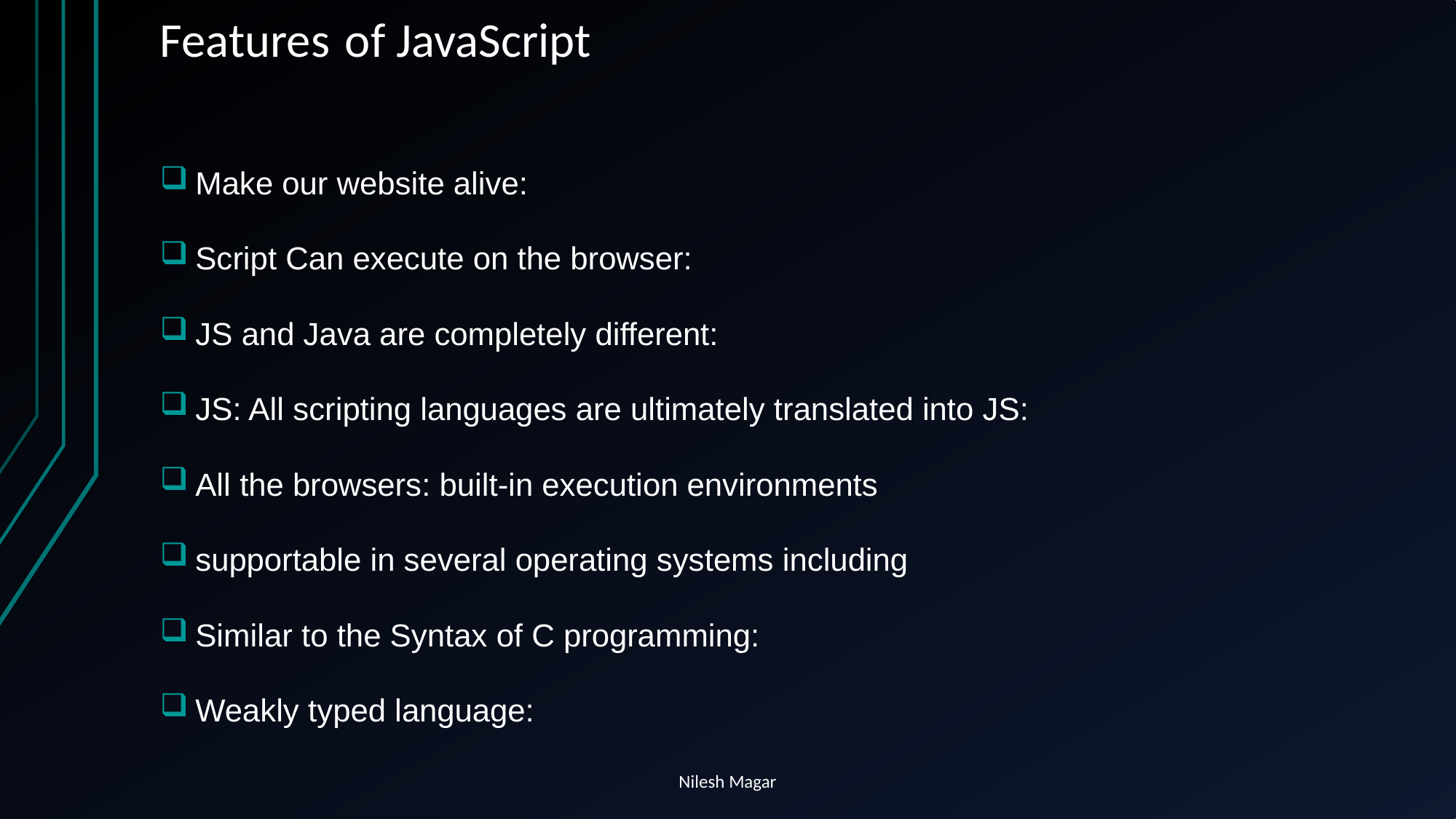

# Features of JavaScript
Make our website alive:
Script Can execute on the browser:
JS and Java are completely different:
JS: All scripting languages are ultimately translated into JS:
All the browsers: built-in execution environments
supportable in several operating systems including
Similar to the Syntax of C programming:
Weakly typed language:
Nilesh Magar